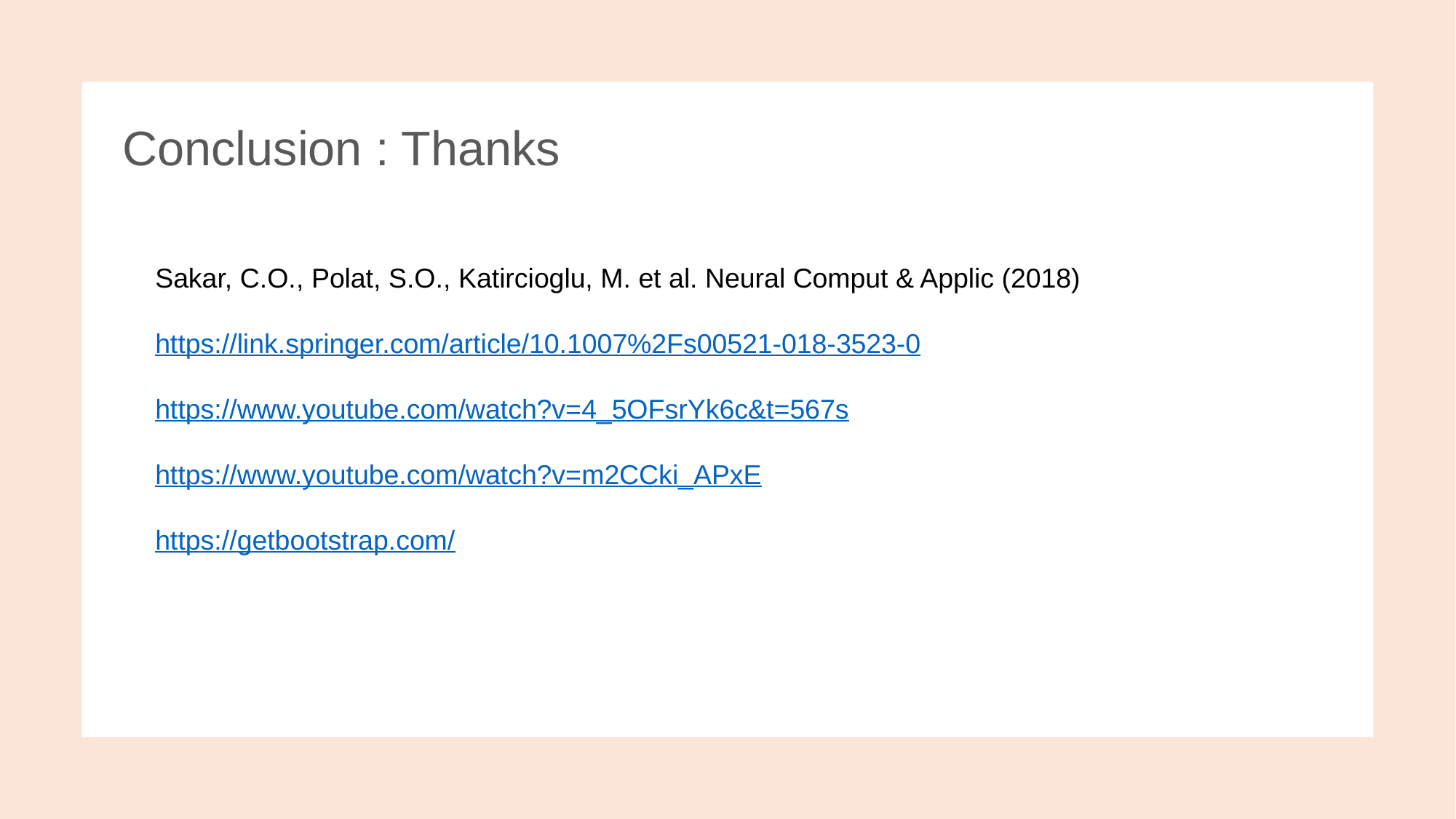

Conclusion : Thanks
Sakar, C.O., Polat, S.O., Katircioglu, M. et al. Neural Comput & Applic (2018)

https://link.springer.com/article/10.1007%2Fs00521-018-3523-0

https://www.youtube.com/watch?v=4_5OFsrYk6c&t=567s

https://www.youtube.com/watch?v=m2CCki_APxE

https://getbootstrap.com/